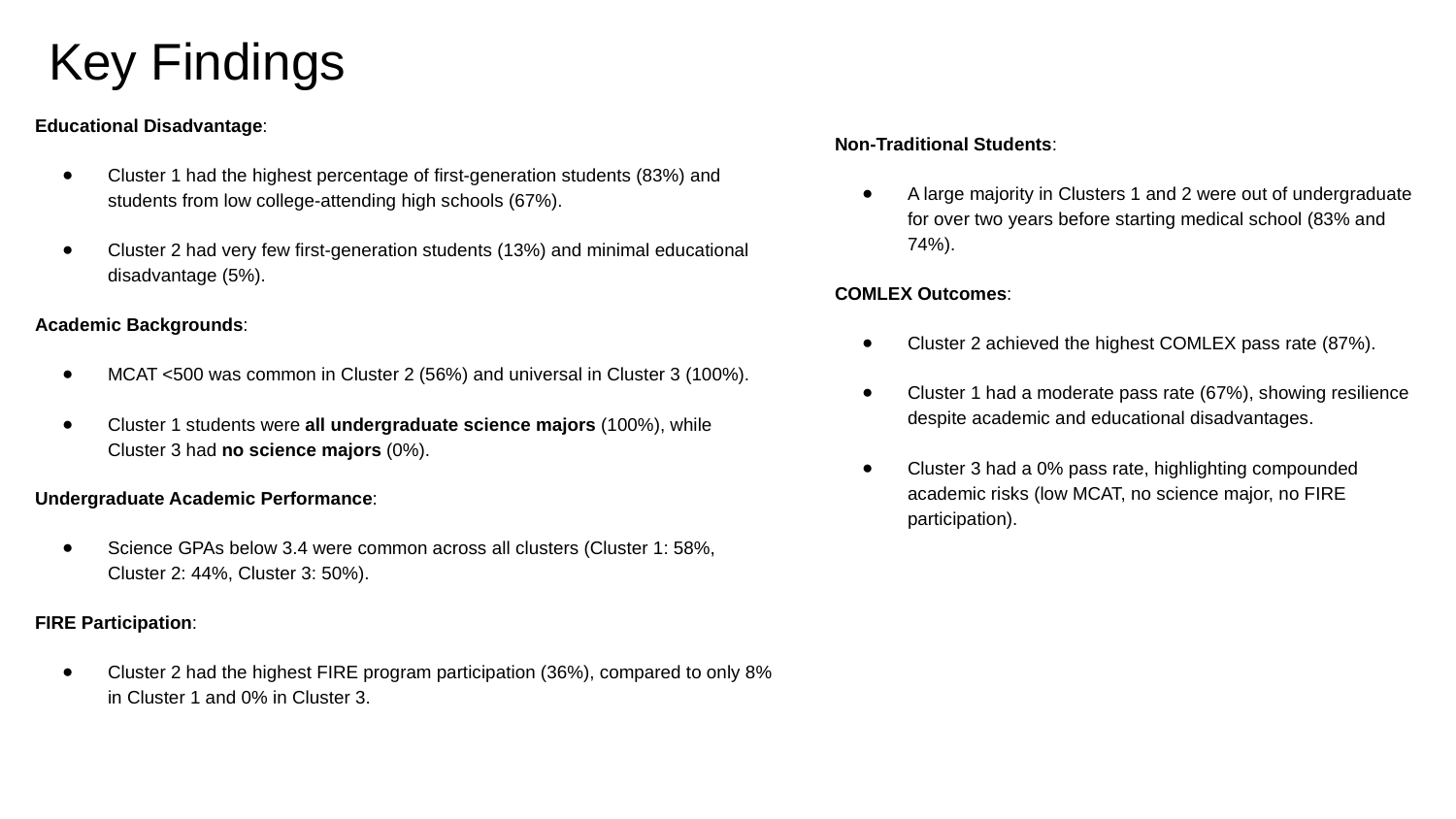

# Key Findings
Educational Disadvantage:
Cluster 1 had the highest percentage of first-generation students (83%) and students from low college-attending high schools (67%).
Cluster 2 had very few first-generation students (13%) and minimal educational disadvantage (5%).
Academic Backgrounds:
MCAT <500 was common in Cluster 2 (56%) and universal in Cluster 3 (100%).
Cluster 1 students were all undergraduate science majors (100%), while Cluster 3 had no science majors (0%).
Undergraduate Academic Performance:
Science GPAs below 3.4 were common across all clusters (Cluster 1: 58%, Cluster 2: 44%, Cluster 3: 50%).
FIRE Participation:
Cluster 2 had the highest FIRE program participation (36%), compared to only 8% in Cluster 1 and 0% in Cluster 3.

Non-Traditional Students:
A large majority in Clusters 1 and 2 were out of undergraduate for over two years before starting medical school (83% and 74%).
COMLEX Outcomes:
Cluster 2 achieved the highest COMLEX pass rate (87%).
Cluster 1 had a moderate pass rate (67%), showing resilience despite academic and educational disadvantages.
Cluster 3 had a 0% pass rate, highlighting compounded academic risks (low MCAT, no science major, no FIRE participation).